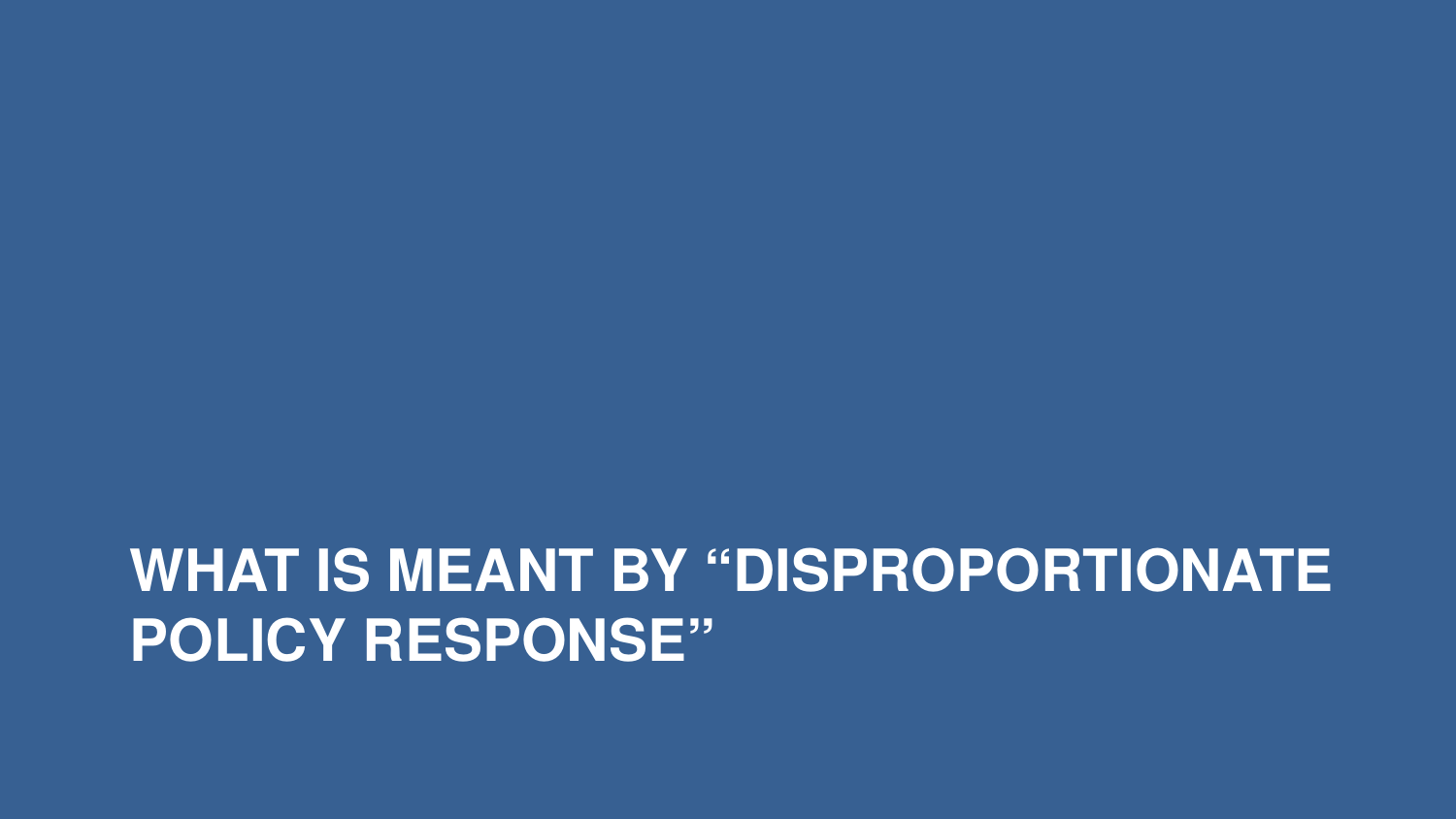

# What is meant by “disproportionate policy response”